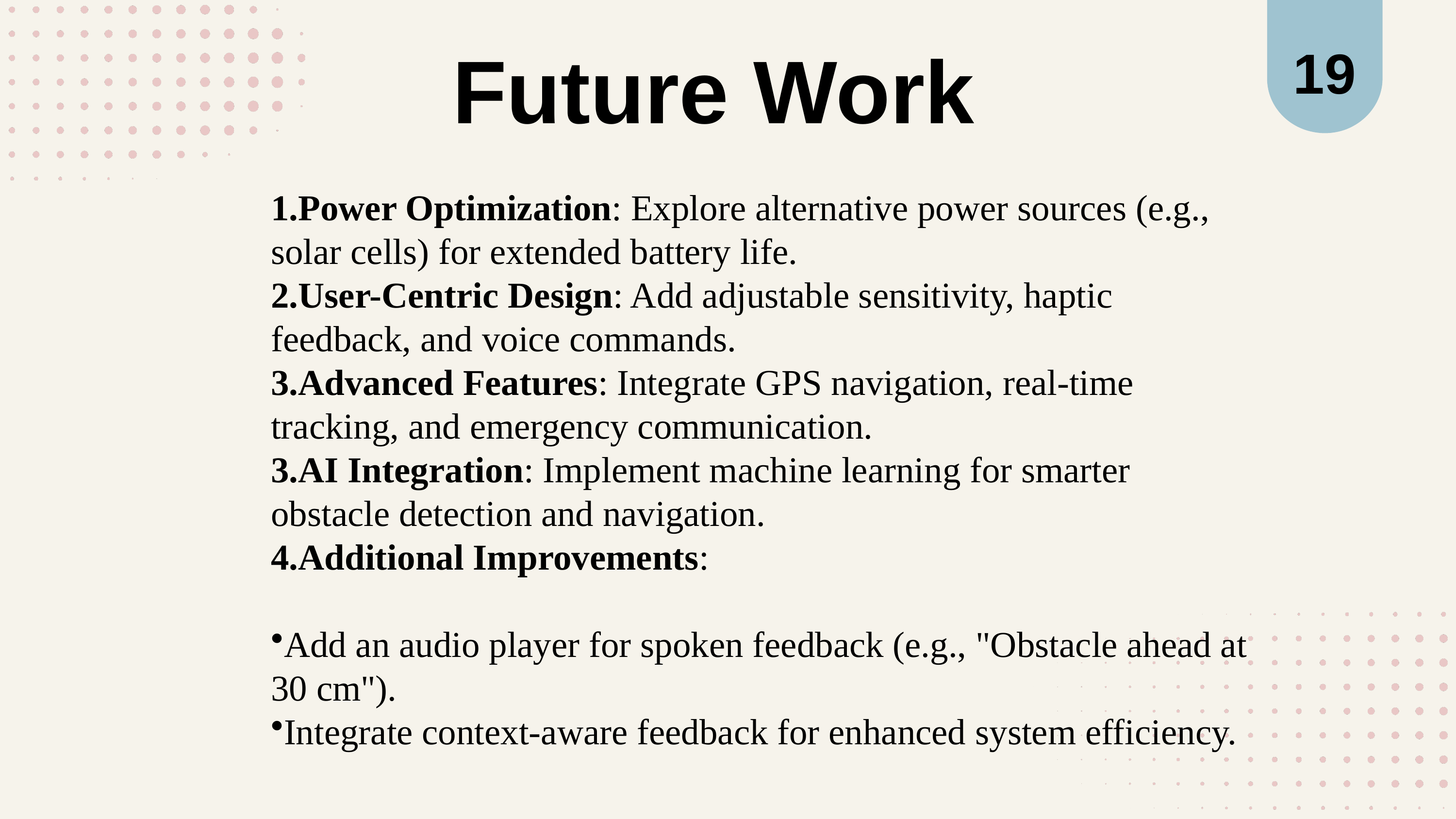

19

Future Work
1.Power Optimization: Explore alternative power sources (e.g., solar cells) for extended battery life.
2.User-Centric Design: Add adjustable sensitivity, haptic feedback, and voice commands.
3.Advanced Features: Integrate GPS navigation, real-time tracking, and emergency communication.
3.AI Integration: Implement machine learning for smarter obstacle detection and navigation.
4.Additional Improvements:

Add an audio player for spoken feedback (e.g., "Obstacle ahead at 30 cm").
Integrate context-aware feedback for enhanced system efficiency.